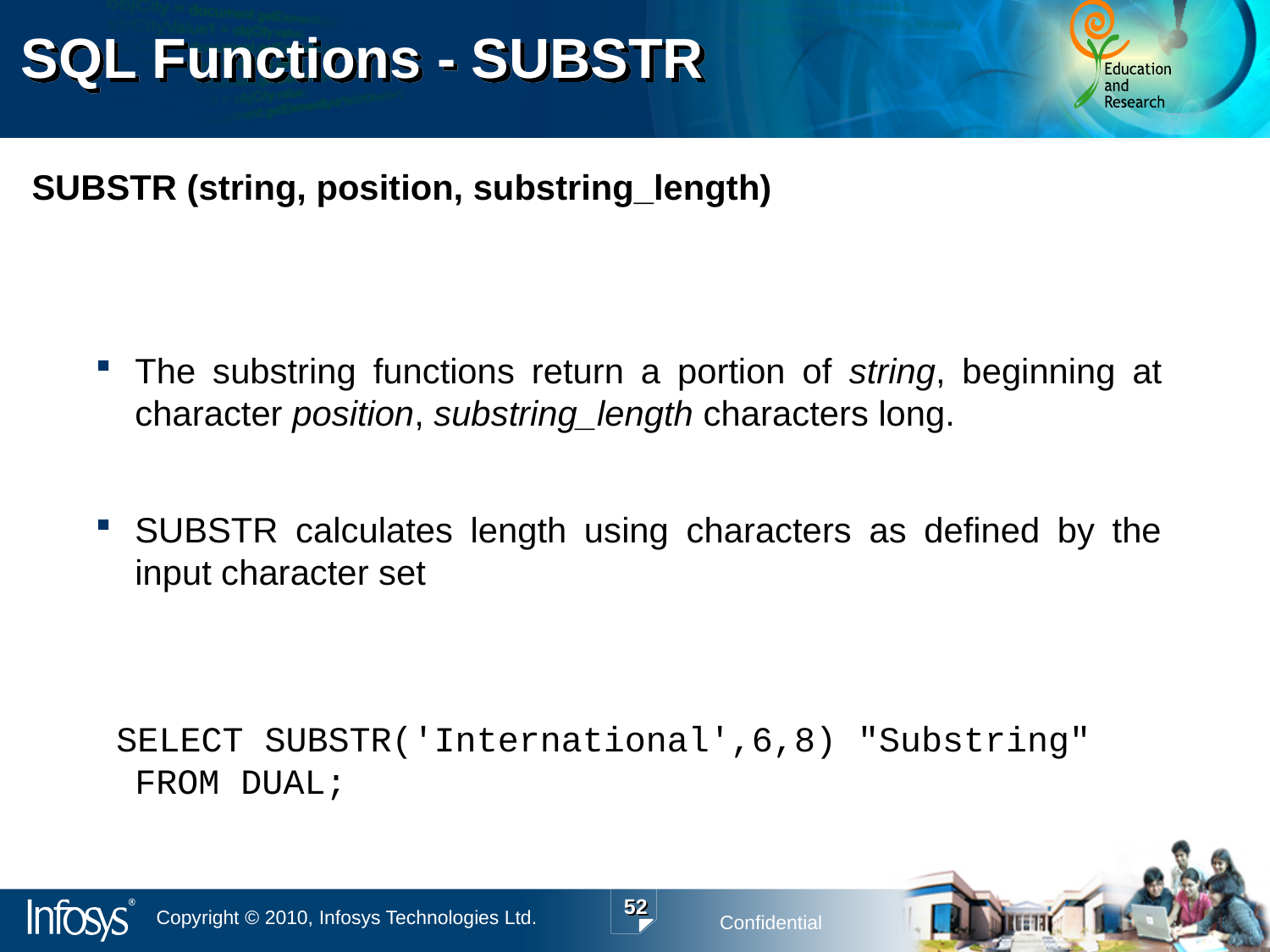

SQL Functions - SUBSTR
SUBSTR (string, position, substring_length)

The substring functions return a portion of string, beginning at character position, substring_length characters long.

SUBSTR calculates length using characters as defined by the input character set

 SELECT SUBSTR('International',6,8) "Substring" FROM DUAL;
52